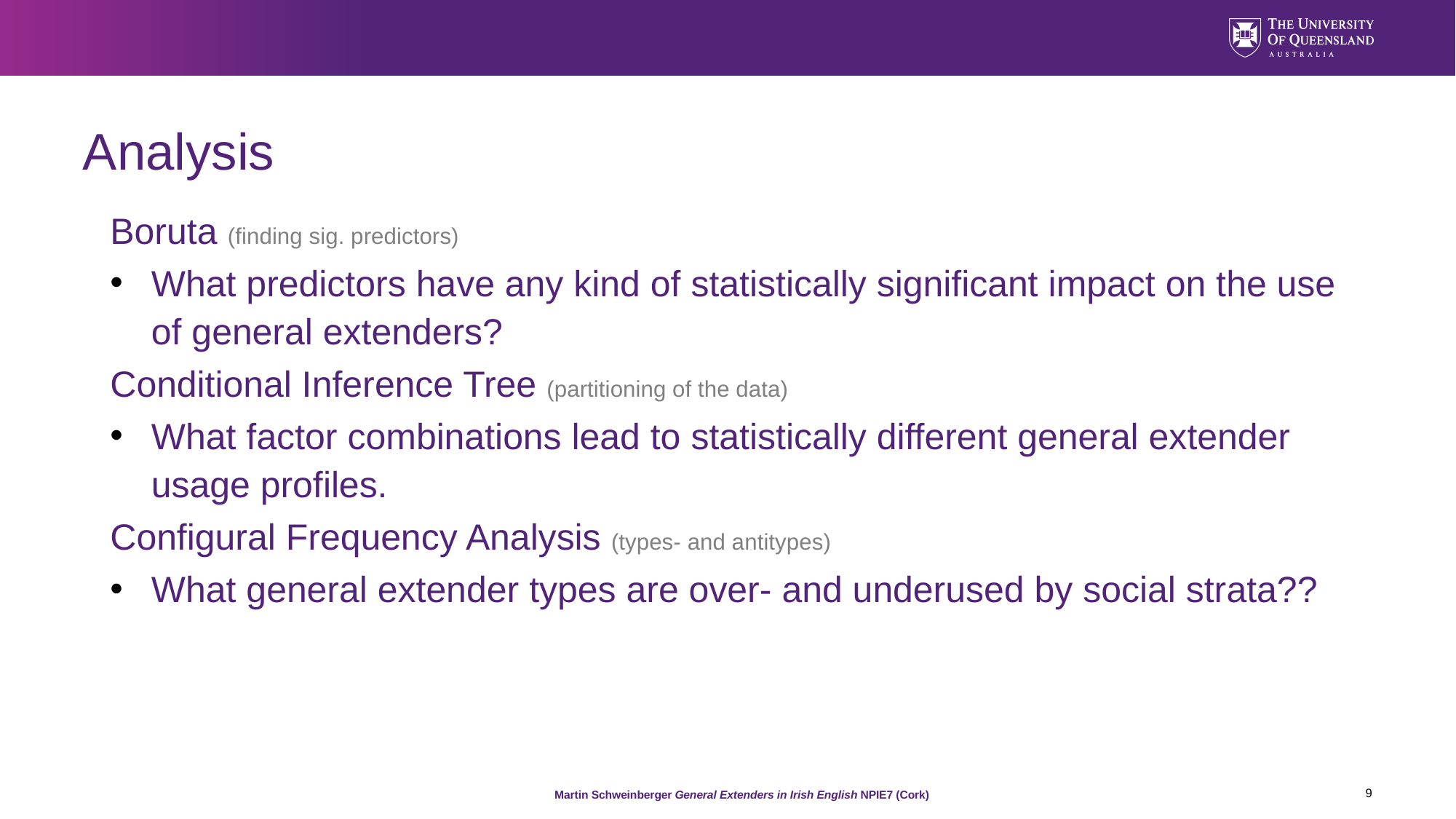

# Analysis
Boruta (finding sig. predictors)
What predictors have any kind of statistically significant impact on the use of general extenders?
Conditional Inference Tree (partitioning of the data)
What factor combinations lead to statistically different general extender usage profiles.
Configural Frequency Analysis (types- and antitypes)
What general extender types are over- and underused by social strata??

9
Martin Schweinberger General Extenders in Irish English NPIE7 (Cork)